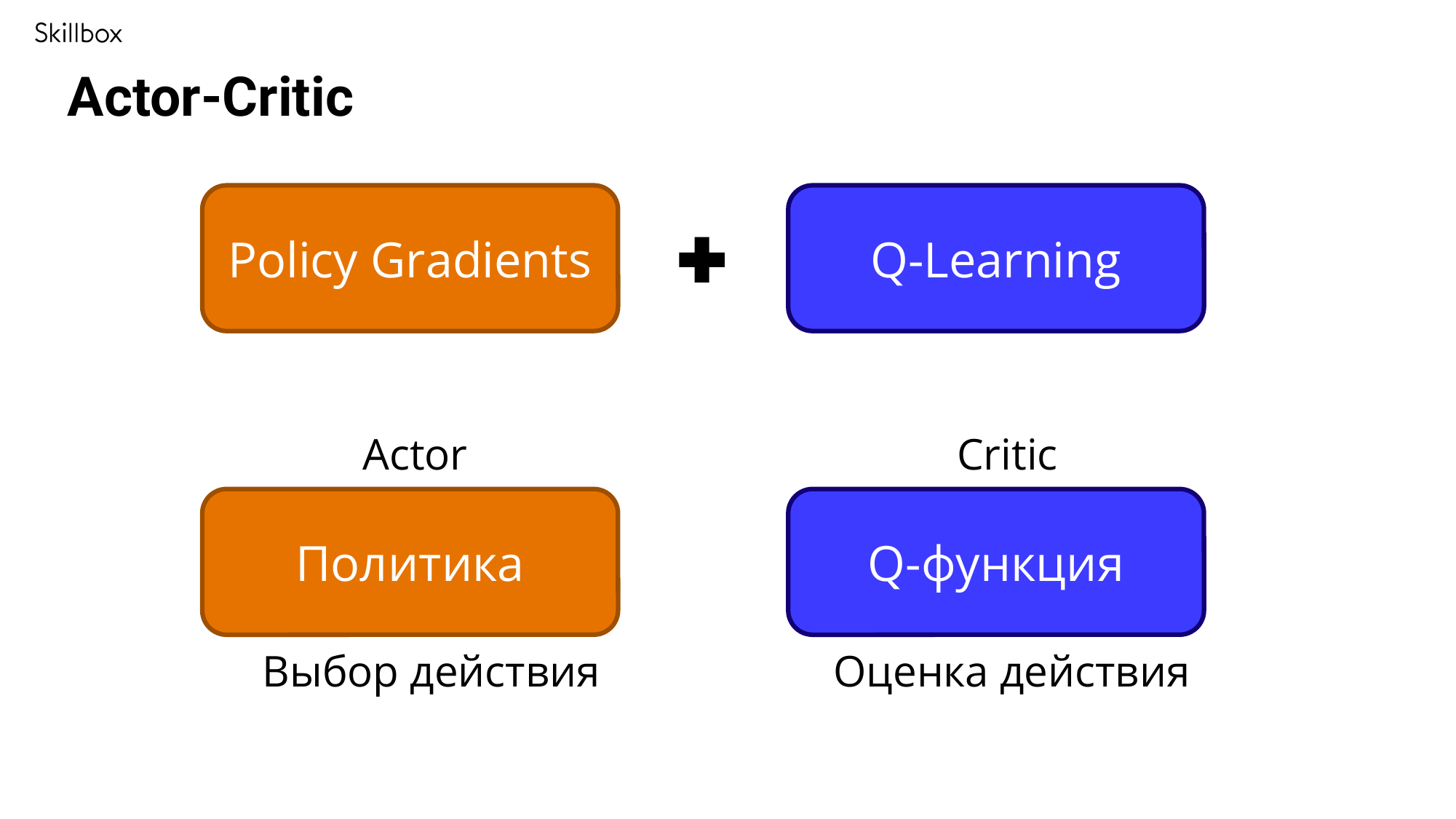

Actor-Critic
Policy Gradients
Q-Learning

Actor
Critic
Политика
Q-функция
Выбор действия
Оценка действия